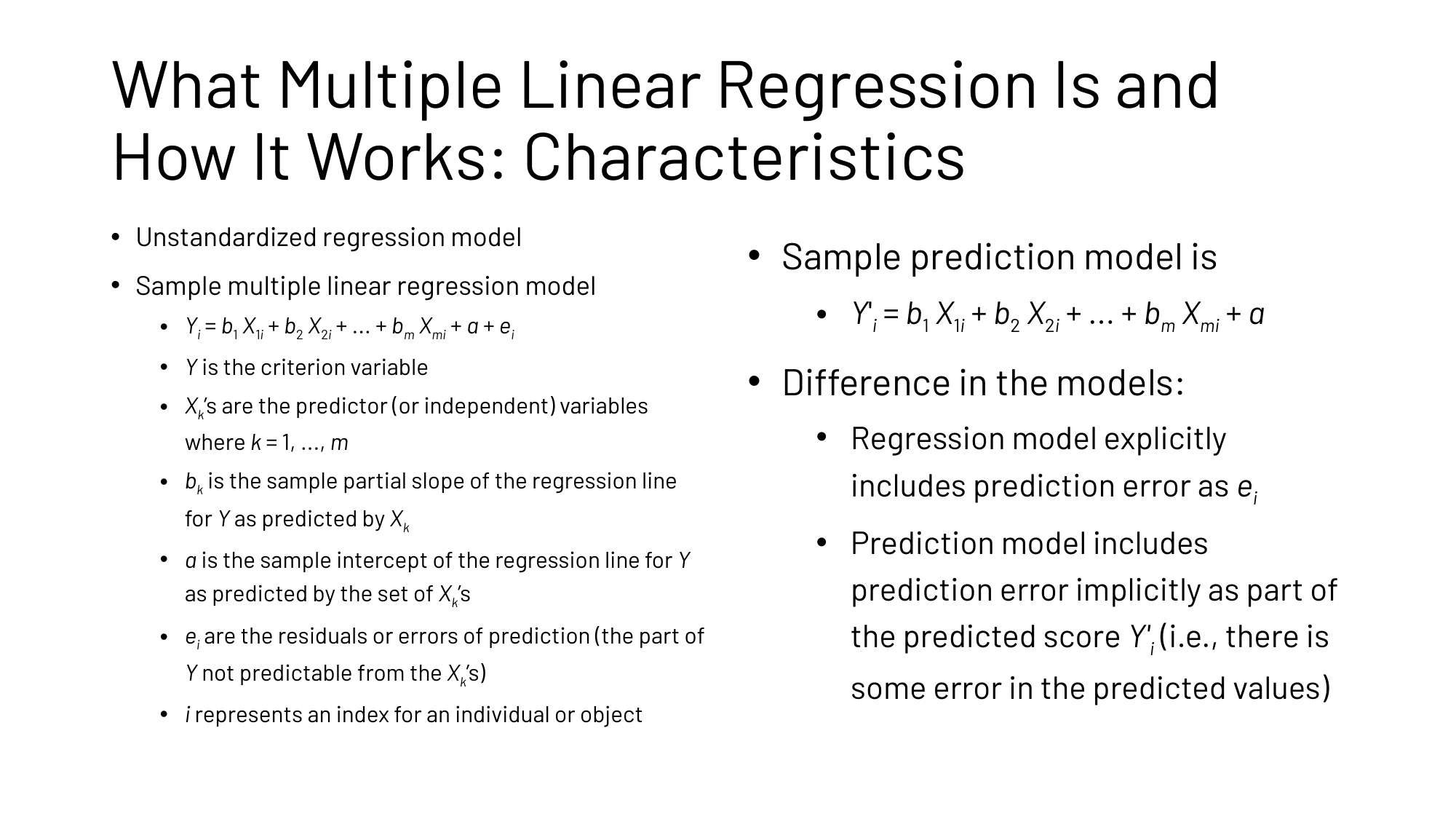

# What Multiple Linear Regression Is and How It Works: Characteristics
Unstandardized regression model
Sample multiple linear regression model
Yi = b1 X1i + b2 X2i + ... + bm Xmi + a + ei
Y is the criterion variable
Xk’s are the predictor (or independent) variables where k = 1, ..., m
bk is the sample partial slope of the regression line for Y as predicted by Xk
a is the sample intercept of the regression line for Y as predicted by the set of Xk’s
ei are the residuals or errors of prediction (the part of Y not predictable from the Xk’s)
i represents an index for an individual or object

Sample prediction model is
Y'i = b1 X1i + b2 X2i + ... + bm Xmi + a
Difference in the models:
Regression model explicitly includes prediction error as ei
Prediction model includes prediction error implicitly as part of the predicted score Y'i (i.e., there is some error in the predicted values)